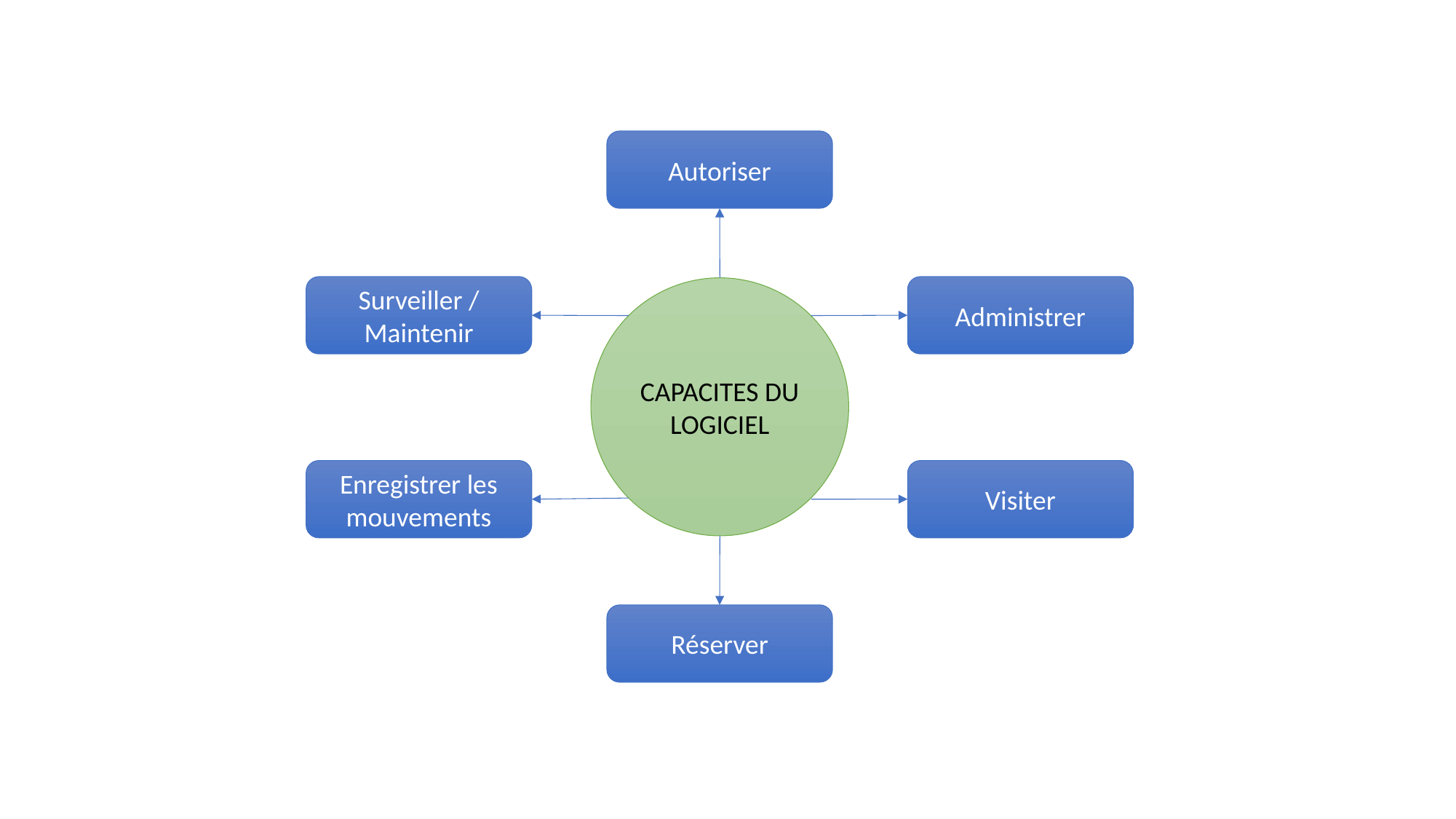

Autoriser
Surveiller / Maintenir
Administrer
CAPACITES DU LOGICIEL
Enregistrer les mouvements
Visiter
Réserver